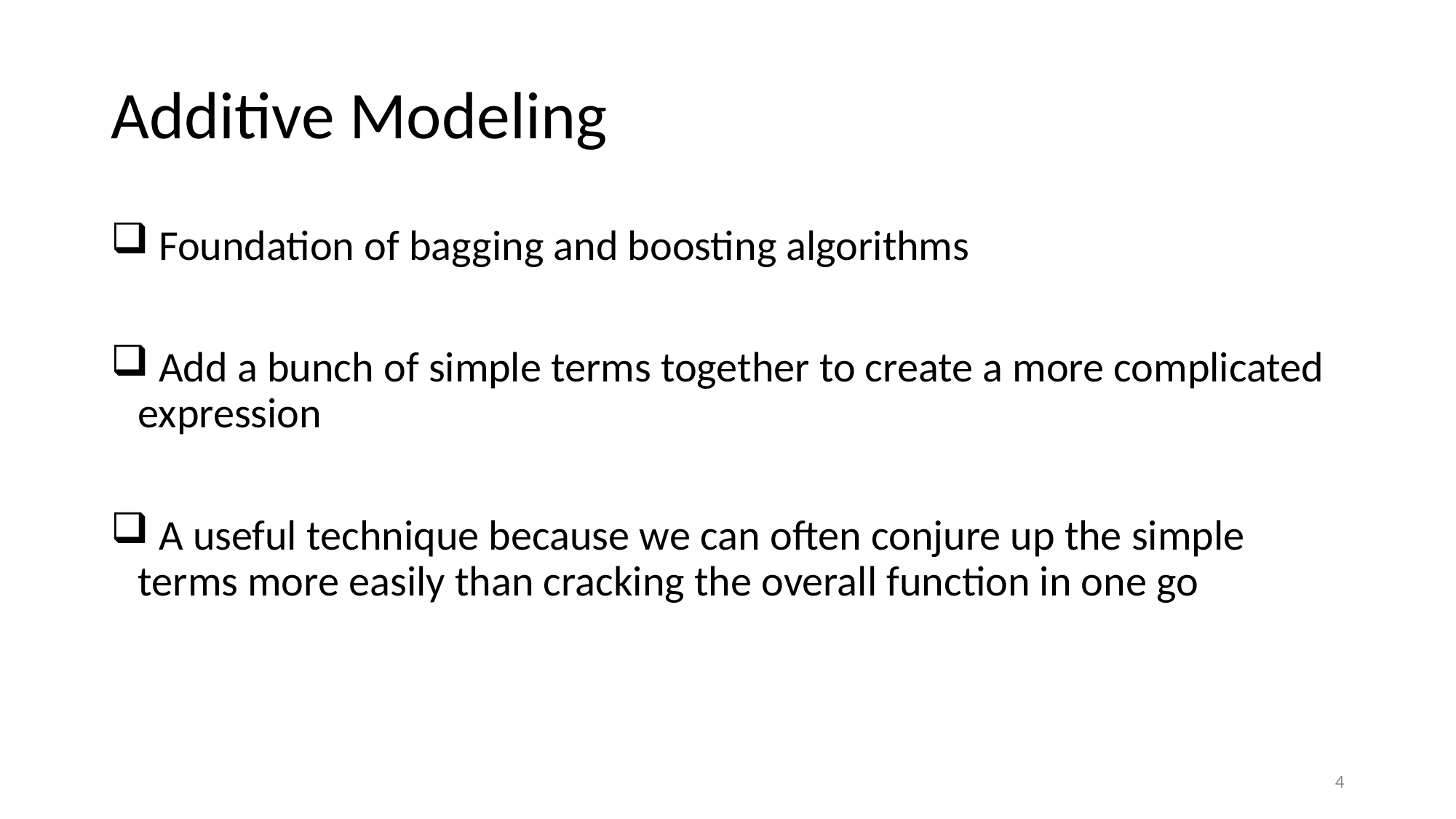

# Additive Modeling
 Foundation of bagging and boosting algorithms

 Add a bunch of simple terms together to create a more complicated expression

 A useful technique because we can often conjure up the simple terms more easily than cracking the overall function in one go

4